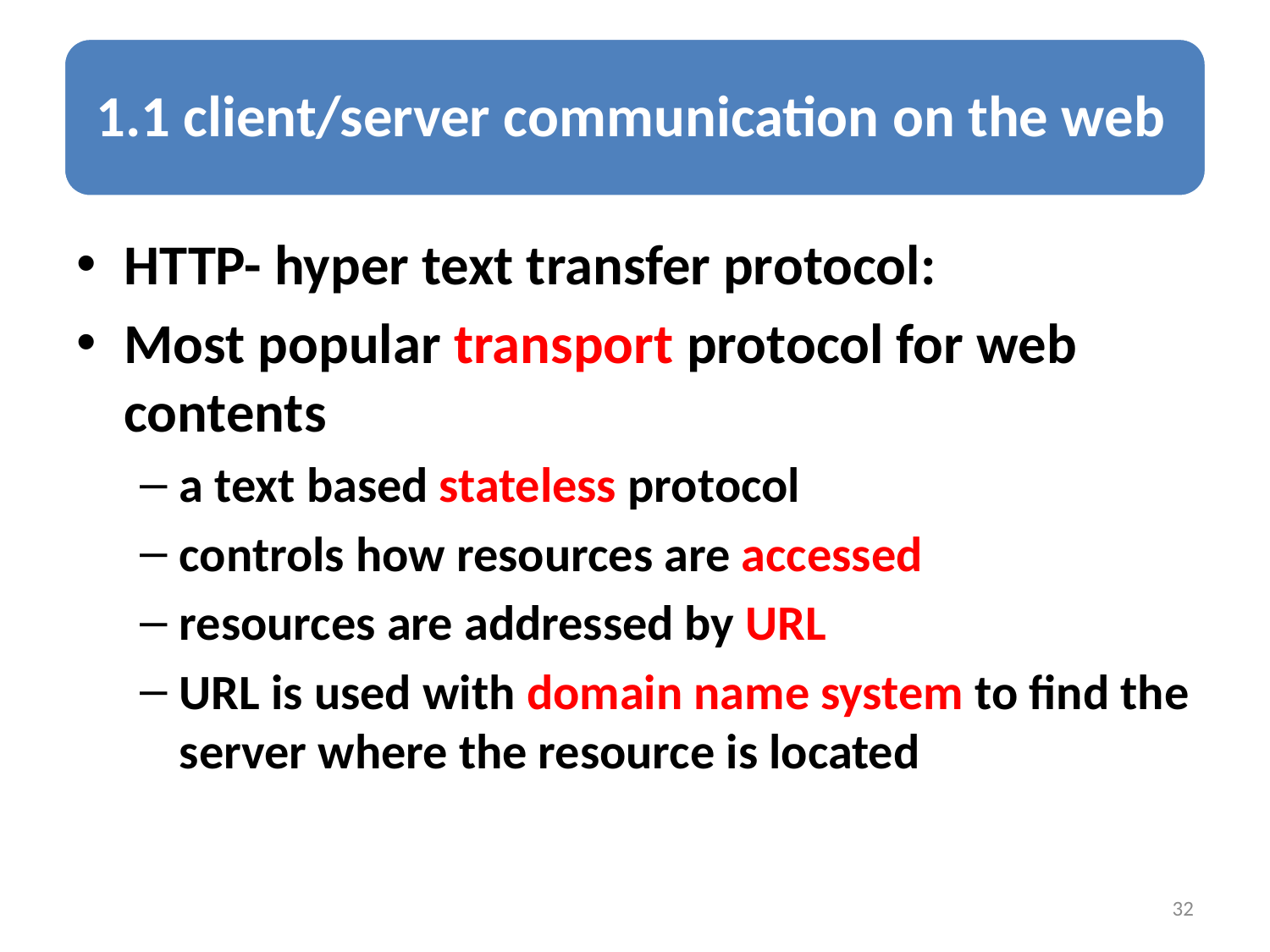

1.1 client/server communication on the web
HTTP- hyper text transfer protocol:
Most popular transport protocol for web contents
a text based stateless protocol
controls how resources are accessed
resources are addressed by URL
URL is used with domain name system to find the server where the resource is located
32